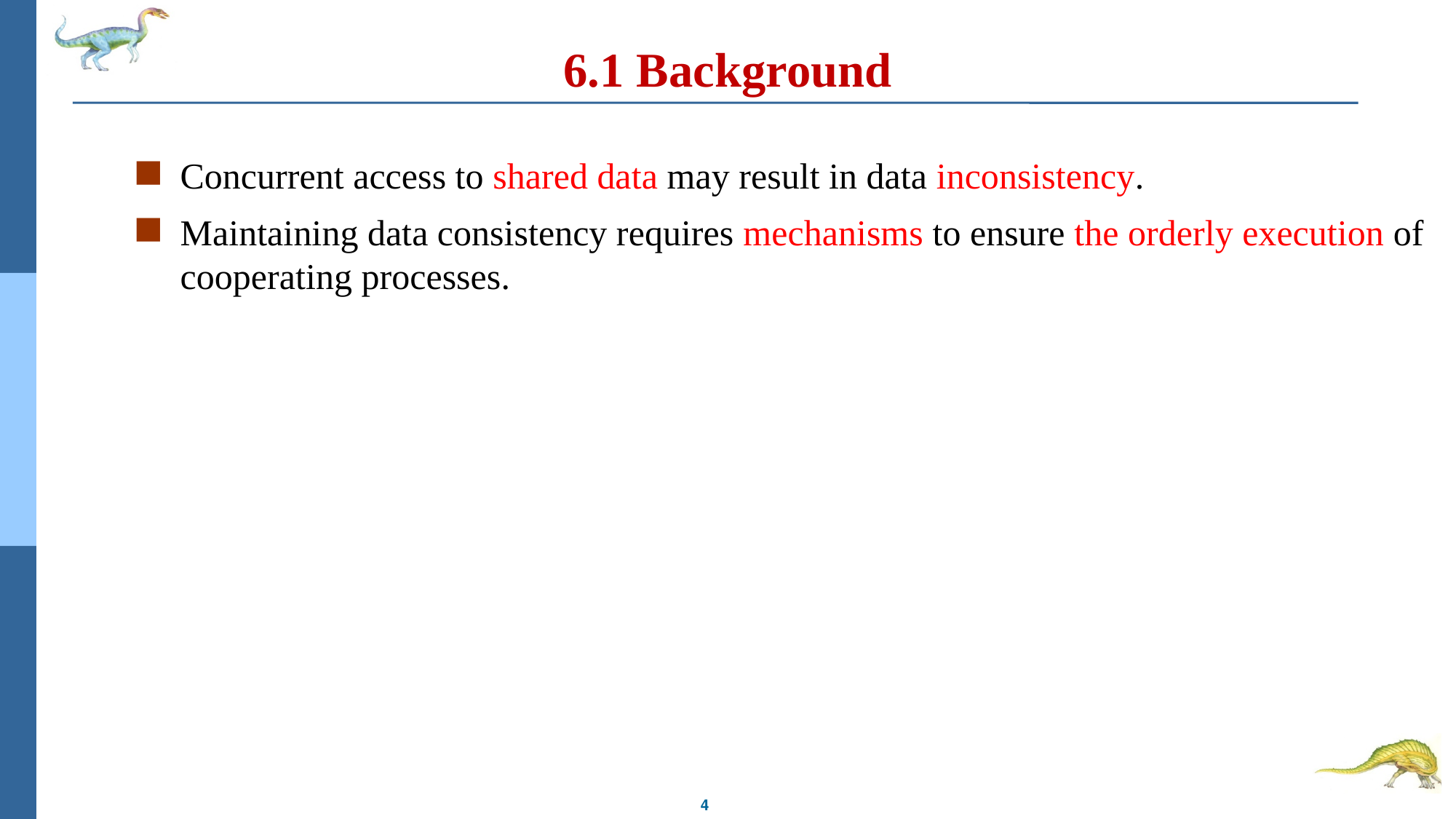

# 6.1 Background
Concurrent access to shared data may result in data inconsistency.
Maintaining data consistency requires mechanisms to ensure the orderly execution of cooperating processes.